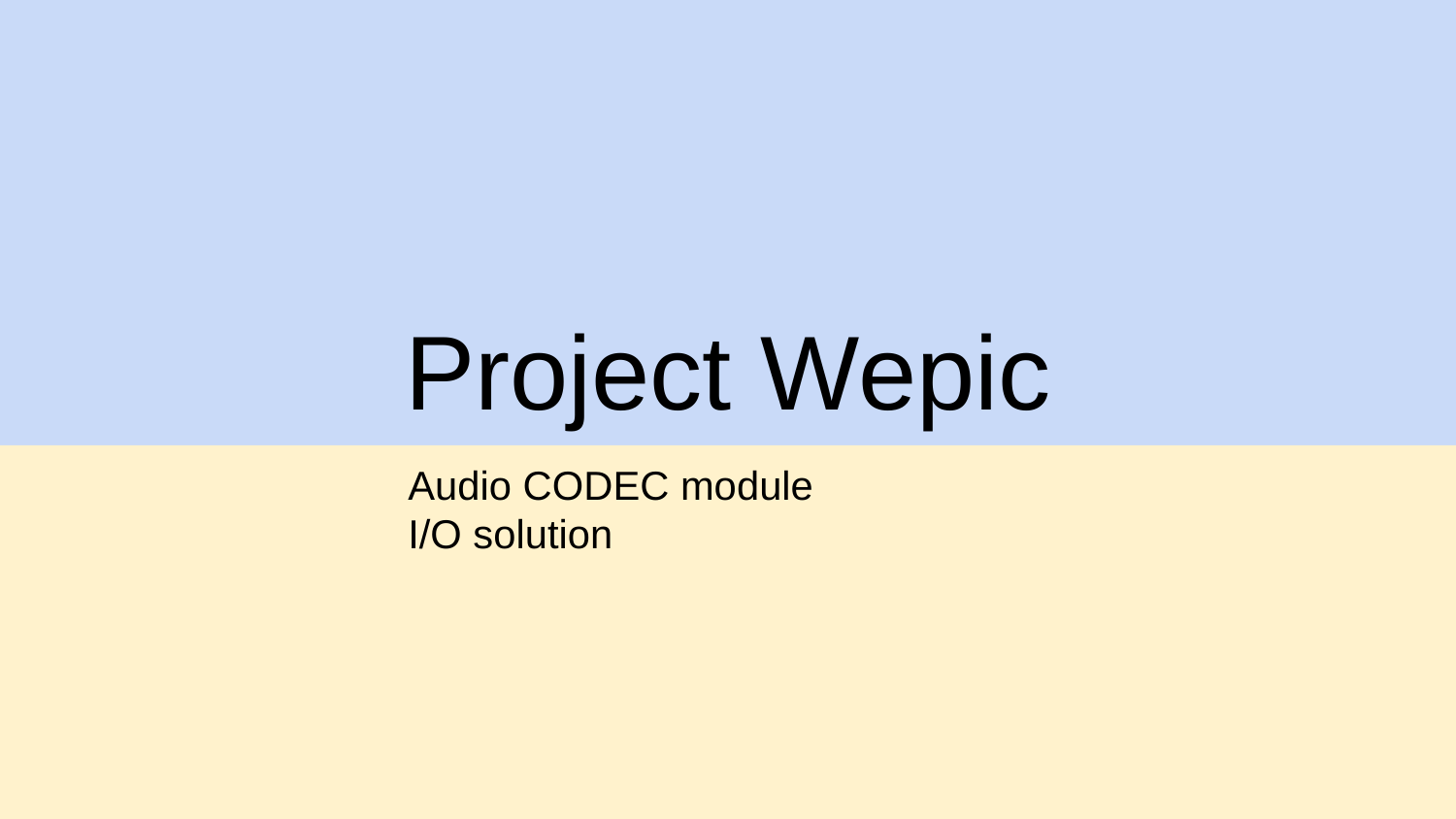

# Project Wepic

Audio CODEC module
I/O solution